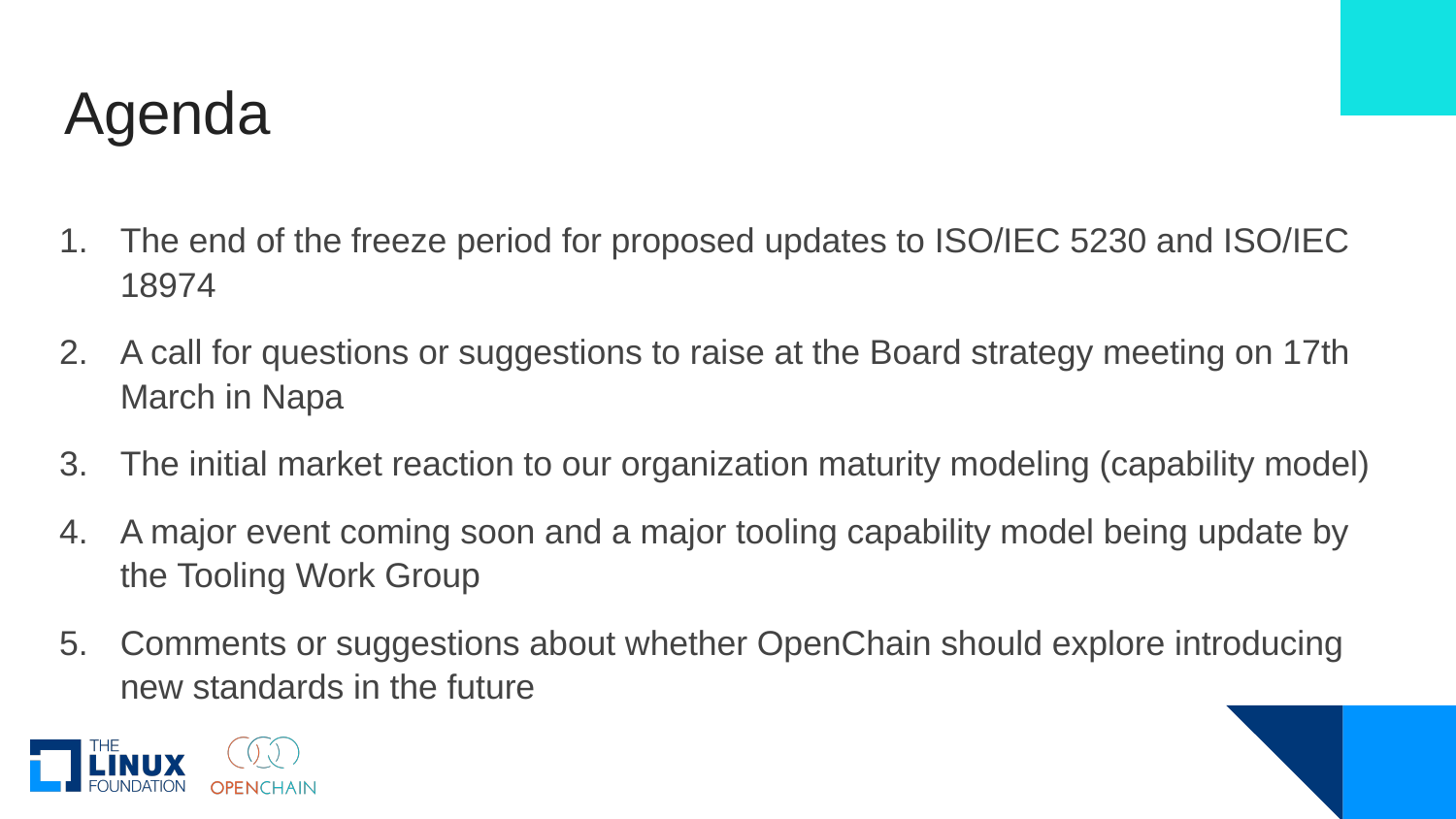

# Agenda
The end of the freeze period for proposed updates to ISO/IEC 5230 and ISO/IEC 18974
A call for questions or suggestions to raise at the Board strategy meeting on 17th March in Napa
The initial market reaction to our organization maturity modeling (capability model)
A major event coming soon and a major tooling capability model being update by the Tooling Work Group
Comments or suggestions about whether OpenChain should explore introducing new standards in the future